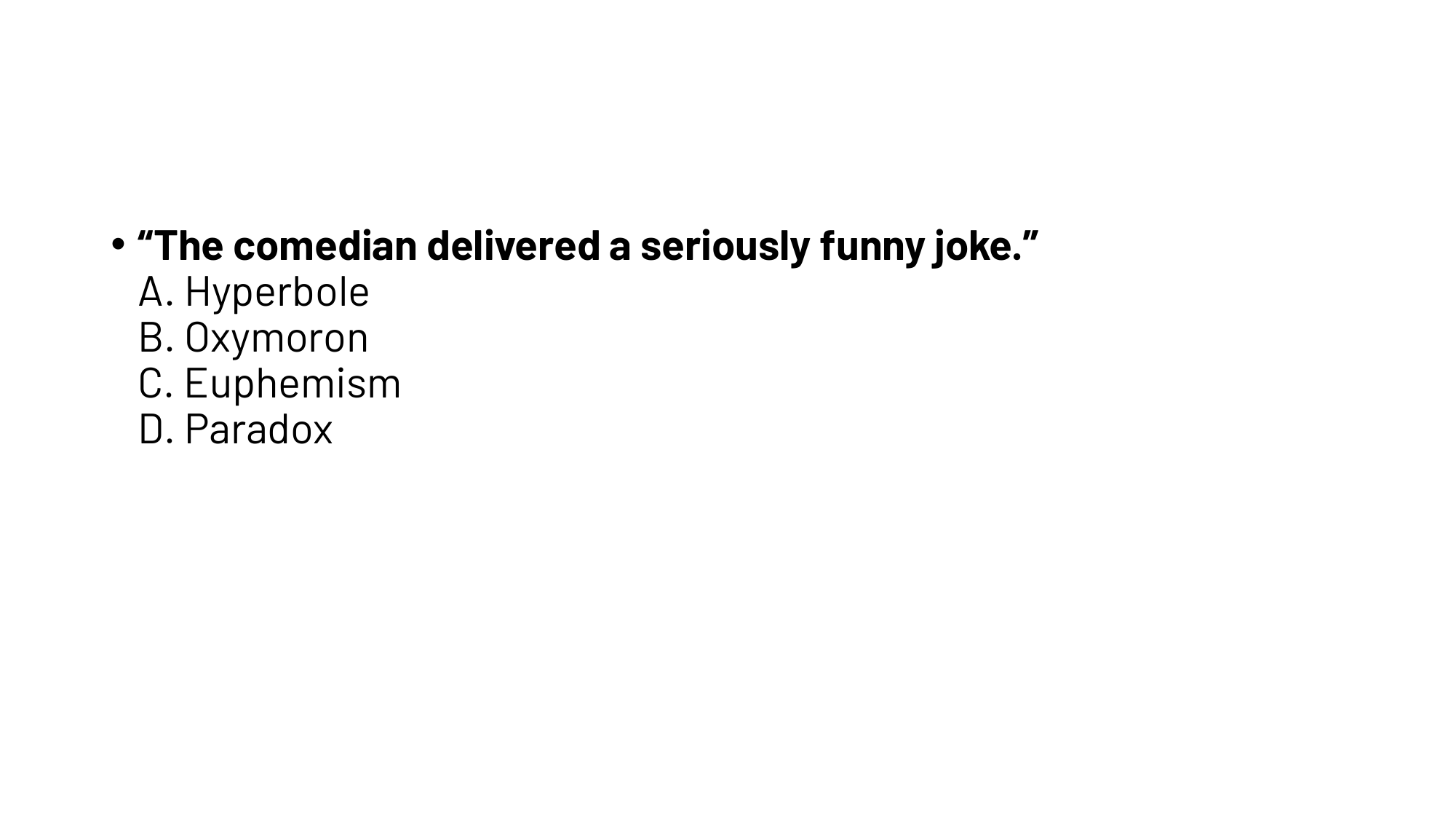

“The comedian delivered a seriously funny joke.”
A. Hyperbole
B. Oxymoron
C. Euphemism
D. Paradox